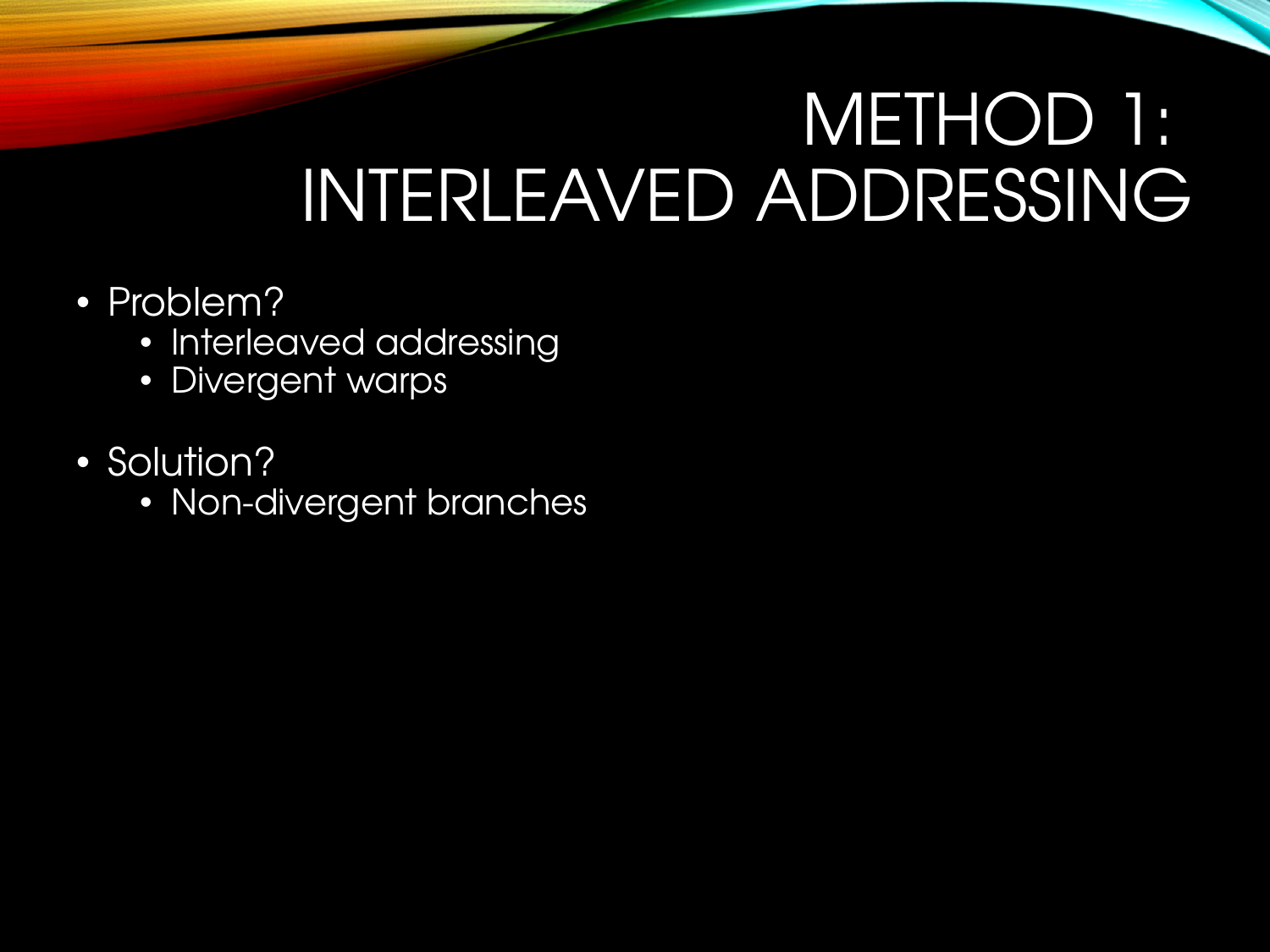

# Method 1:
Interleaved Addressing
Problem?
Interleaved addressing
Divergent warps

Solution?
Non-divergent branches